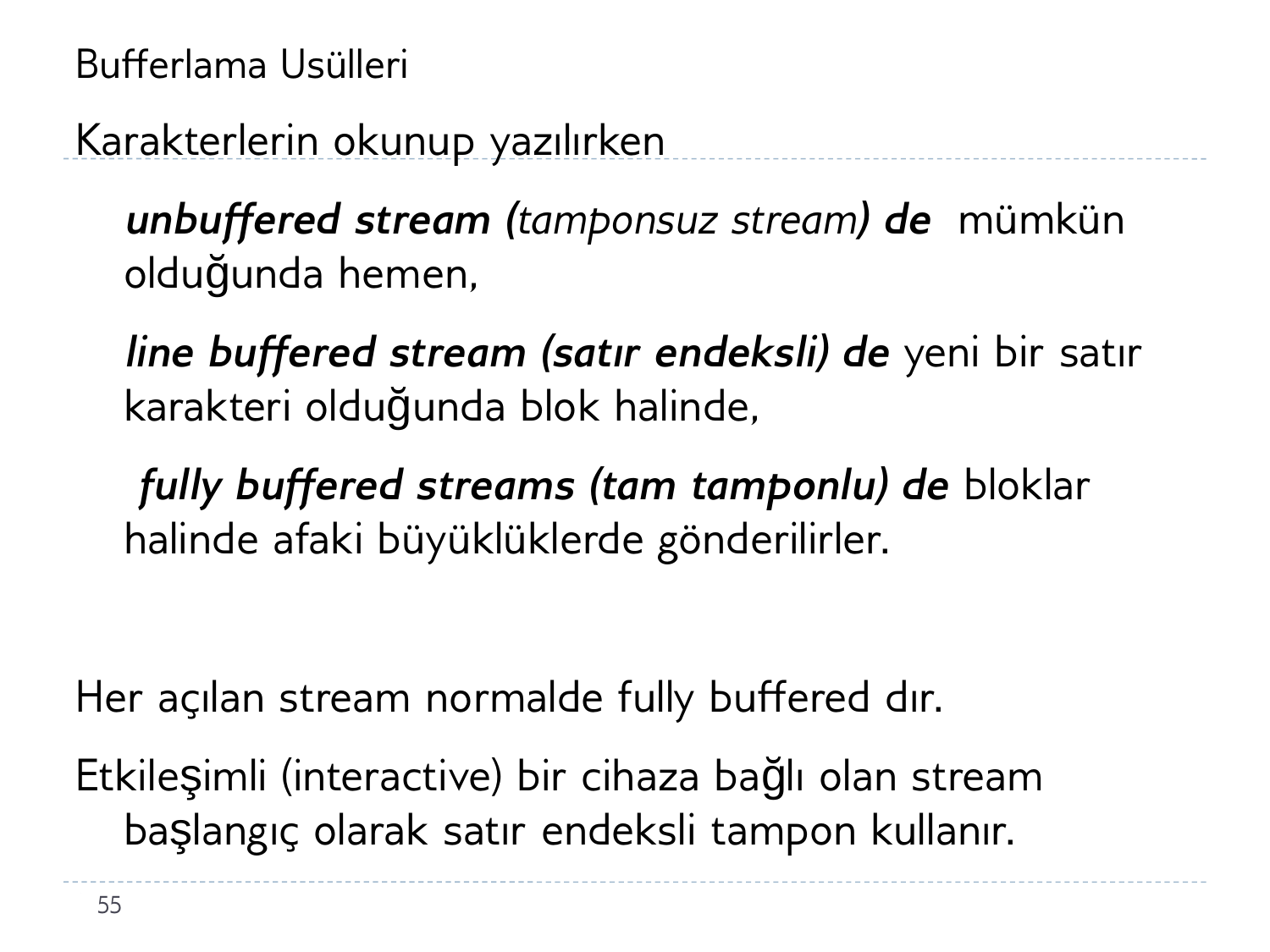

# Bufferlama Usülleri
Karakterlerin okunup yazılırken
	unbuffered stream (tamponsuz stream) de  mümkün olduğunda hemen,
	line buffered stream (satır endeksli) de yeni bir satır karakteri olduğunda blok halinde,
	 fully buffered streams (tam tamponlu) de bloklar halinde afaki büyüklüklerde gönderilirler.

Her açılan stream normalde fully buffered dır.
Etkileşimli (interactive) bir cihaza bağlı olan stream başlangıç olarak satır endeksli tampon kullanır.

55